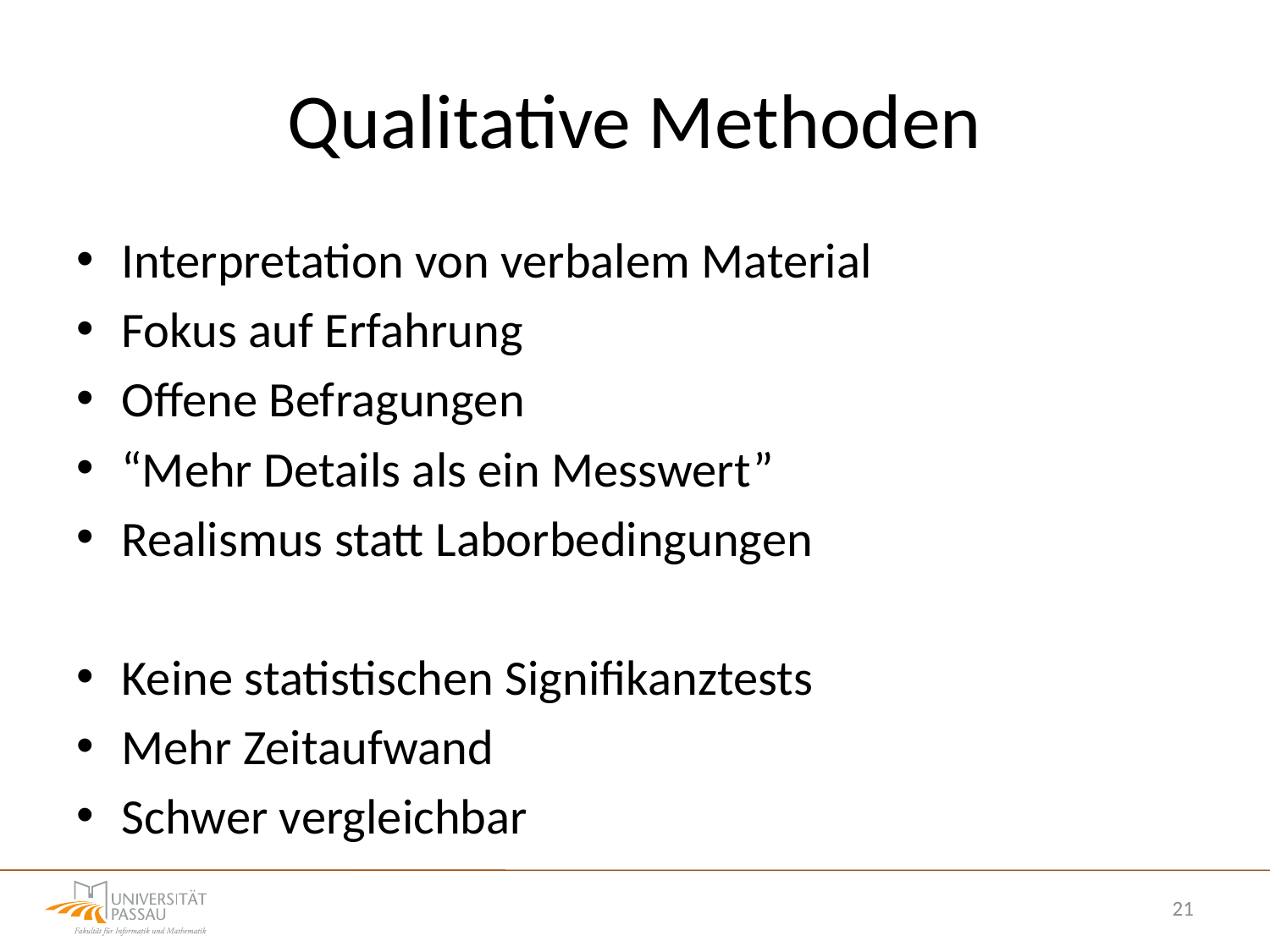

# Qualitative Methoden
Interpretation von verbalem Material
Fokus auf Erfahrung
Offene Befragungen
“Mehr Details als ein Messwert”
Realismus statt Laborbedingungen

Keine statistischen Signifikanztests
Mehr Zeitaufwand
Schwer vergleichbar
21